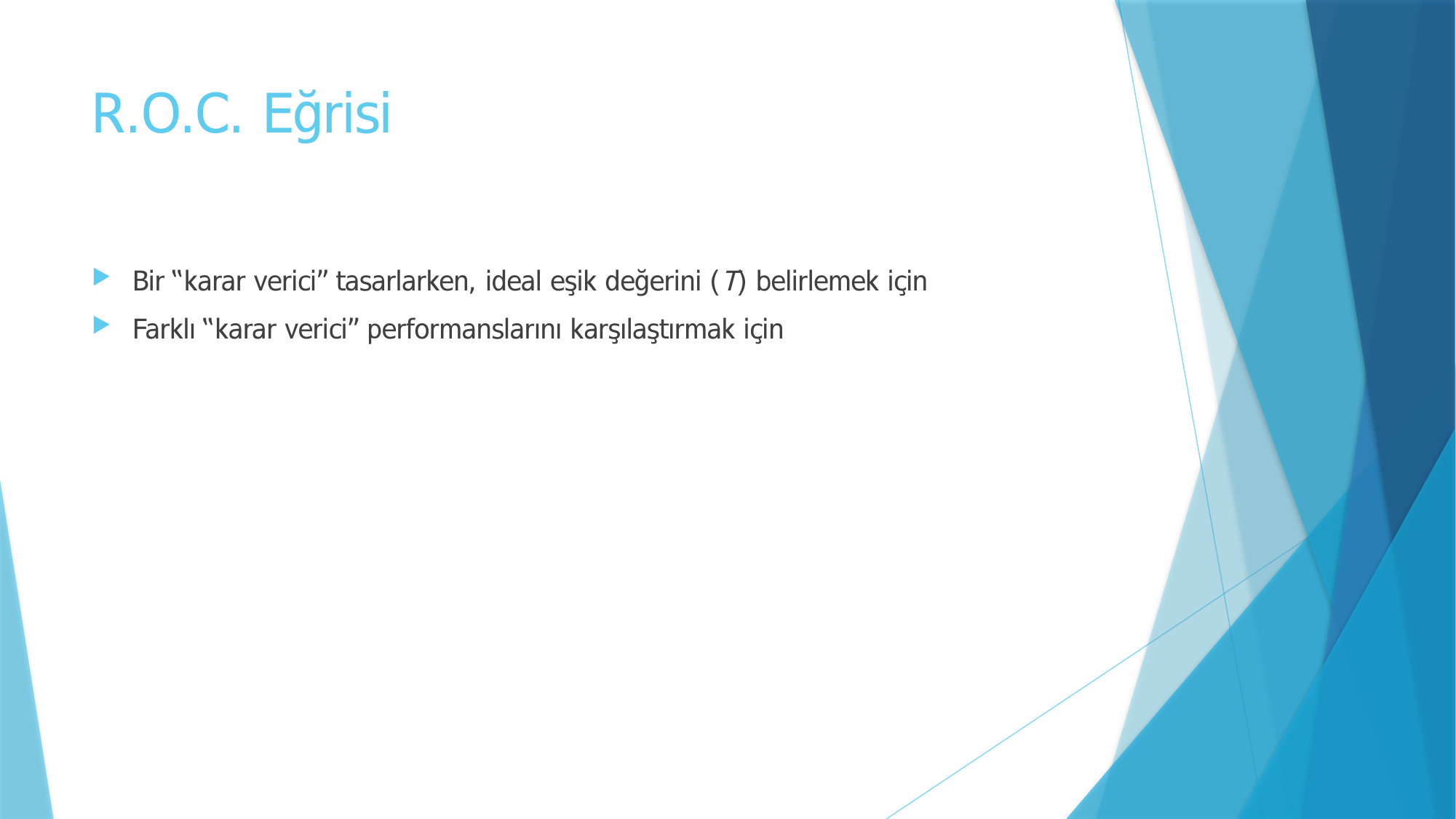

R.O.C. Eğrisi
Bir “karar verici” tasarlarken, ideal eşik değerini (T) belirlemek için
Farklı “karar verici” performanslarını karşılaştırmak için